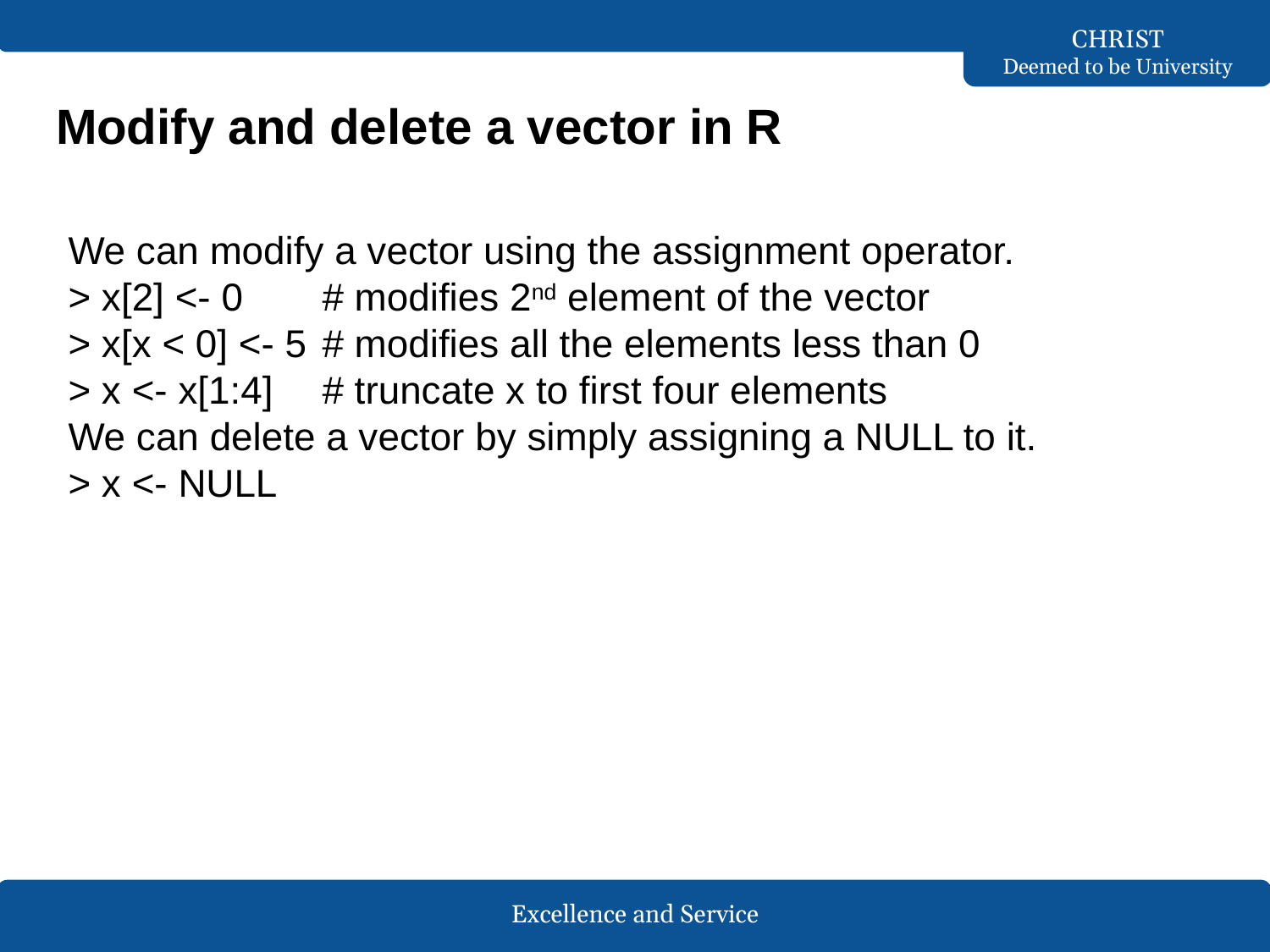

# Modify and delete a vector in R
We can modify a vector using the assignment operator.
> x[2] <- 0	# modifies 2nd element of the vector
> x[x < 0] <- 5	# modifies all the elements less than 0
> x <- x[1:4]	# truncate x to first four elements
We can delete a vector by simply assigning a NULL to it.
> x <- NULL